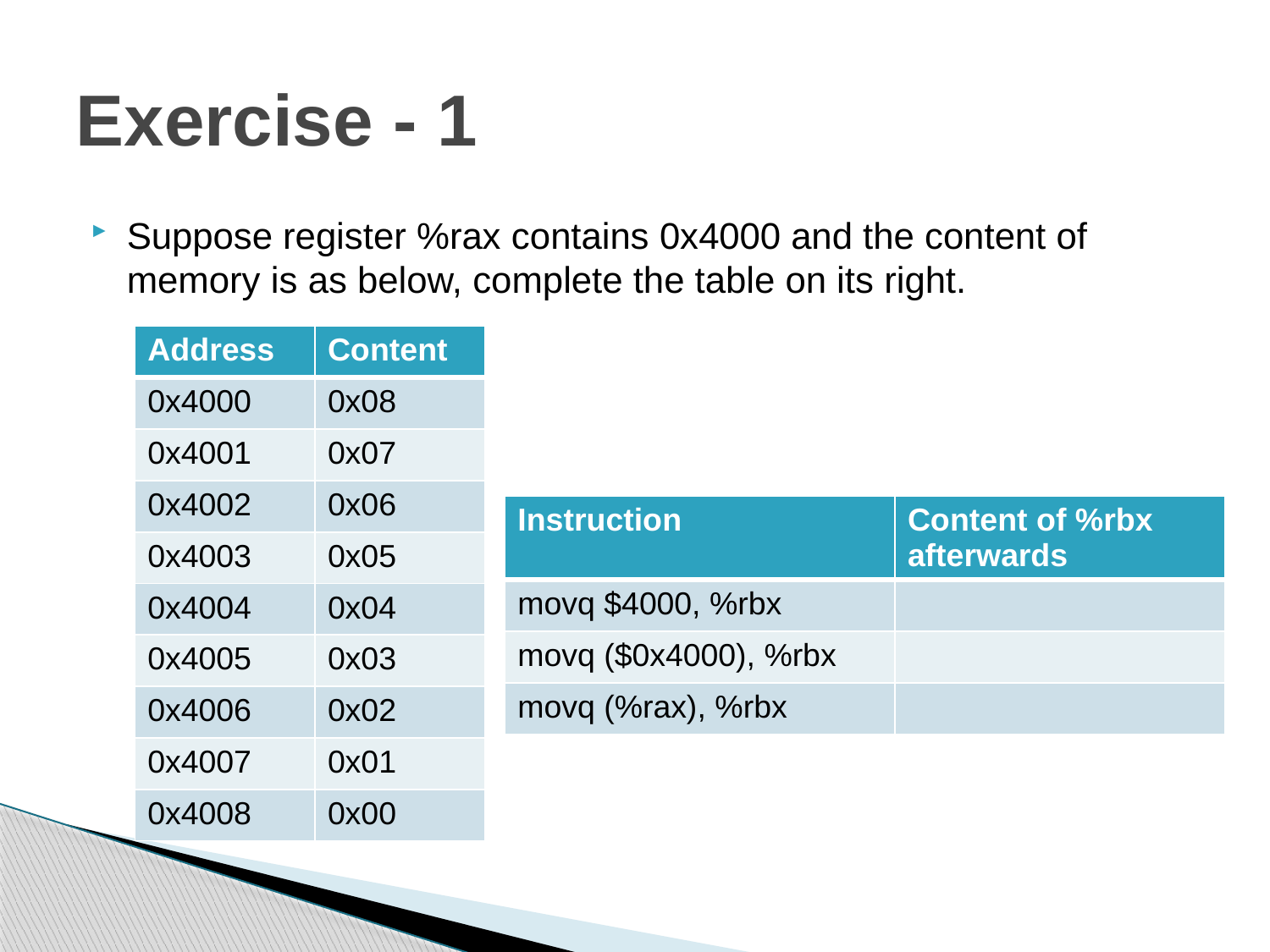

# Exercise - 1
Suppose register %rax contains 0x4000 and the content of memory is as below, complete the table on its right.

| Address | Content |
| --- | --- |
| 0x4000 | 0x08 |
| 0x4001 | 0x07 |
| 0x4002 | 0x06 |
| 0x4003 | 0x05 |
| 0x4004 | 0x04 |
| 0x4005 | 0x03 |
| 0x4006 | 0x02 |
| 0x4007 | 0x01 |
| 0x4008 | 0x00 |
| Instruction | Content of %rbx afterwards |
| --- | --- |
| movq $4000, %rbx |  |
| movq ($0x4000), %rbx |  |
| movq (%rax), %rbx |  |